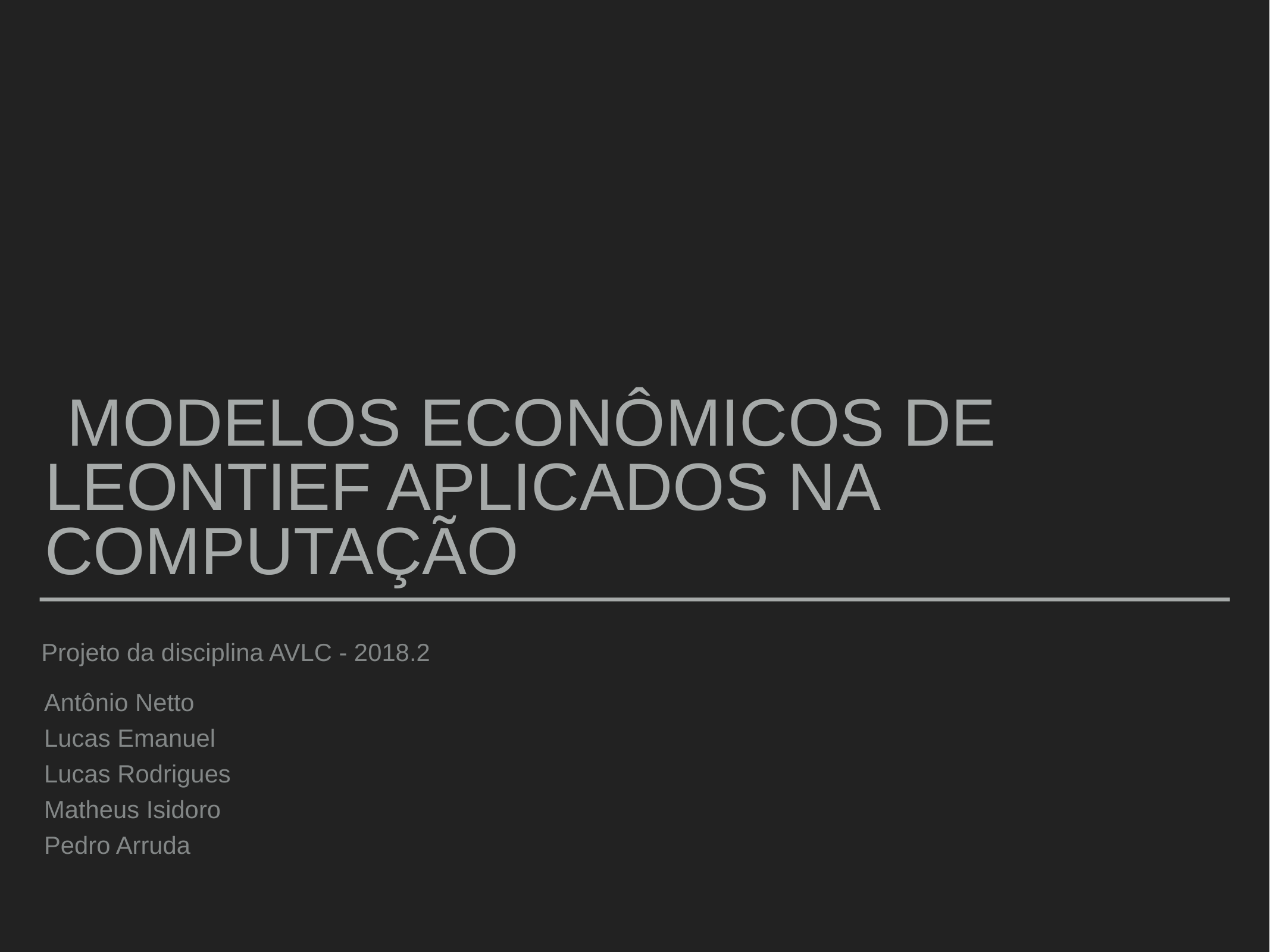

MODELOS ECONÔMICOS DE LEONTIEF APLICADOS NA COMPUTAÇÃO
Projeto da disciplina AVLC - 2018.2
Antônio Netto
Lucas Emanuel
Lucas Rodrigues
Matheus Isidoro
Pedro Arruda